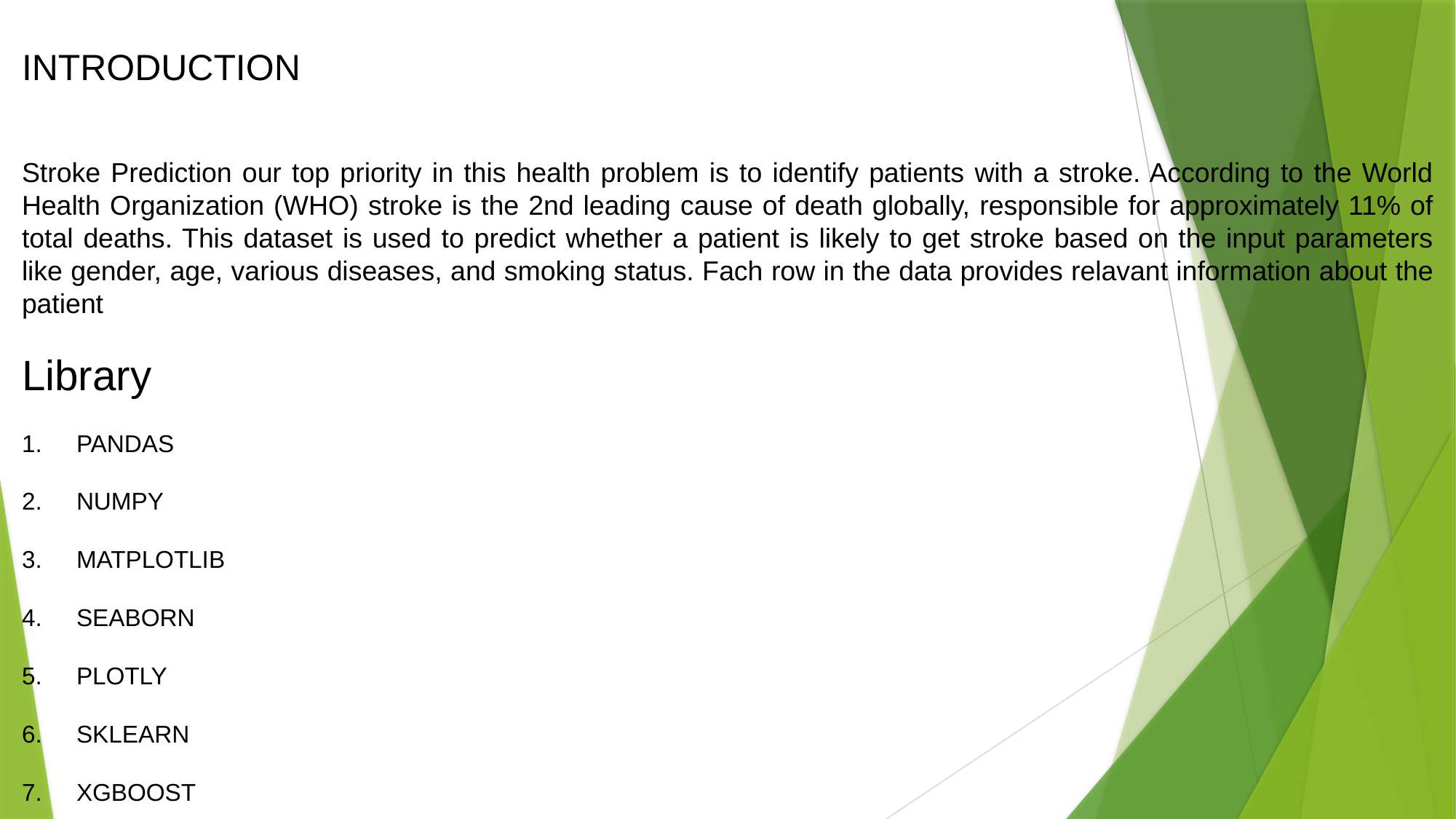

INTRODUCTION
Stroke Prediction our top priority in this health problem is to identify patients with a stroke. According to the World Health Organization (WHO) stroke is the 2nd leading cause of death globally, responsible for approximately 11% of total deaths. This dataset is used to predict whether a patient is likely to get stroke based on the input parameters like gender, age, various diseases, and smoking status. Fach row in the data provides relavant information about the patient
Library

PANDAS

NUMPY

MATPLOTLIB

SEABORN

PLOTLY

SKLEARN

XGBOOST